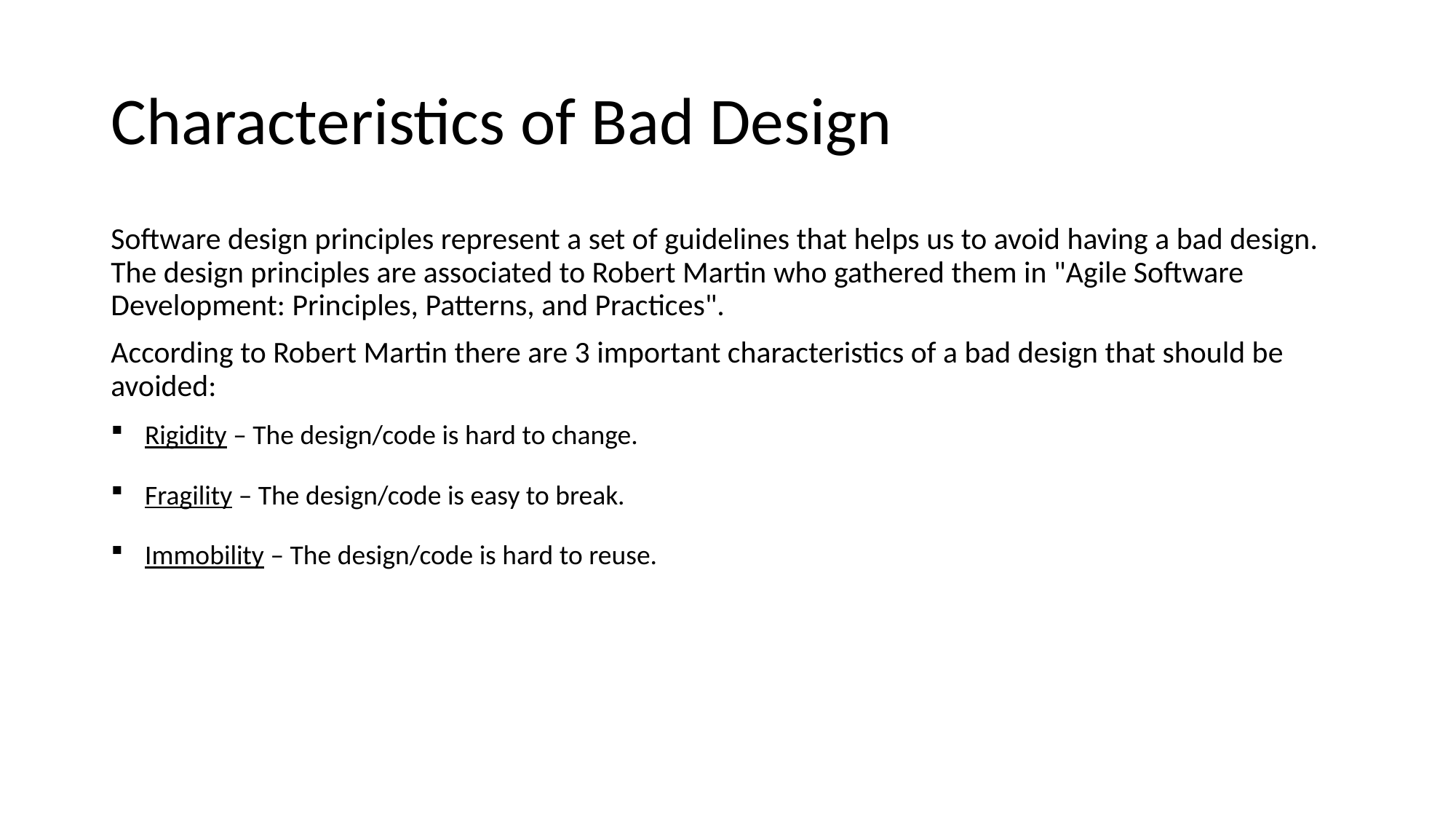

# Characteristics of Bad Design
Software design principles represent a set of guidelines that helps us to avoid having a bad design. The design principles are associated to Robert Martin who gathered them in "Agile Software Development: Principles, Patterns, and Practices".
According to Robert Martin there are 3 important characteristics of a bad design that should be avoided:

Rigidity – The design/code is hard to change.
Fragility – The design/code is easy to break.
Immobility – The design/code is hard to reuse.